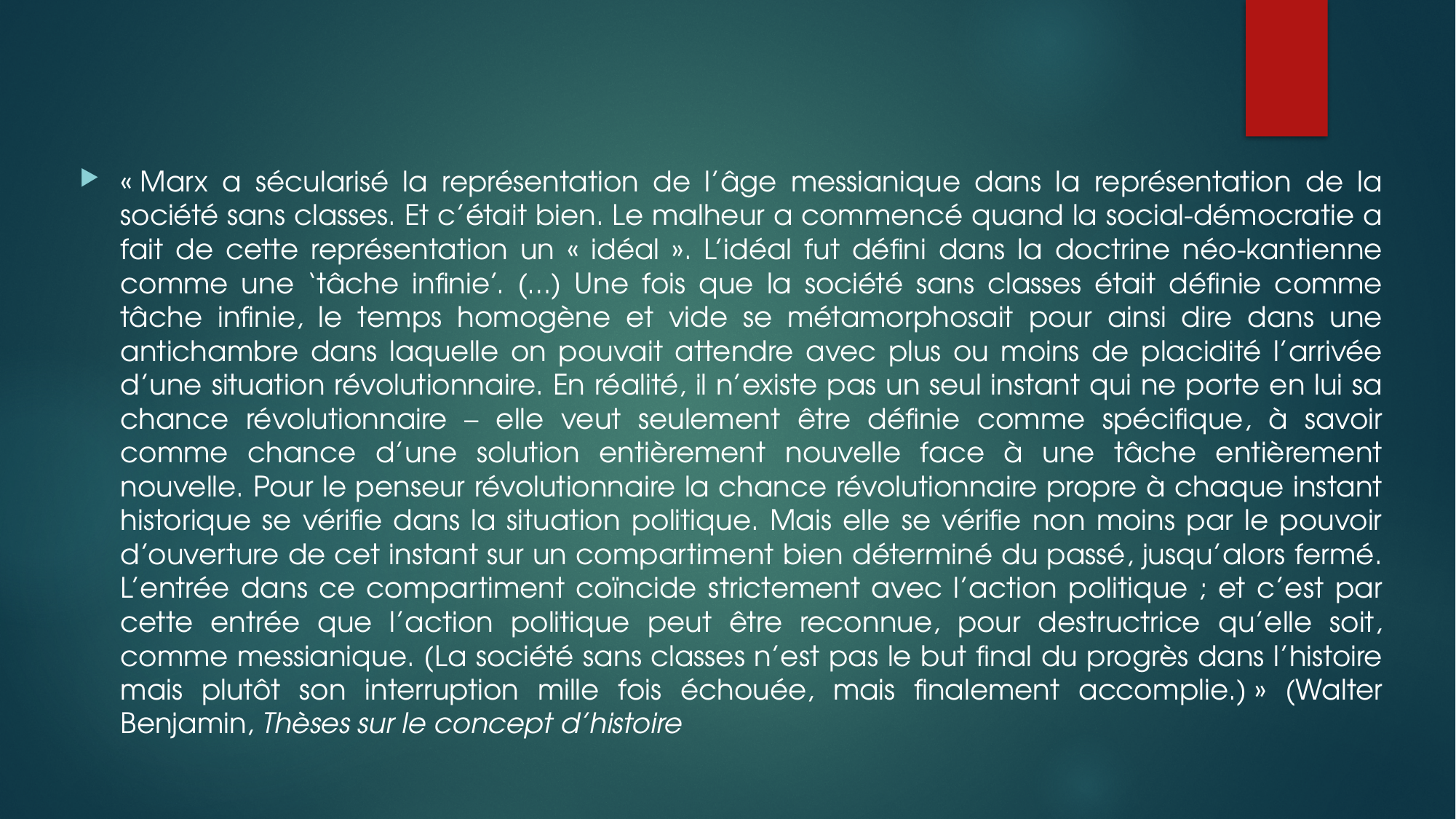

« Marx a sécularisé la représentation de l’âge messianique dans la représentation de la société sans classes. Et c’était bien. Le malheur a commencé quand la social-démocratie a fait de cette représentation un « idéal ». L’idéal fut défini dans la doctrine néo-kantienne comme une ‘tâche infinie’. (…) Une fois que la société sans classes était définie comme tâche infinie, le temps homogène et vide se métamorphosait pour ainsi dire dans une antichambre dans laquelle on pouvait attendre avec plus ou moins de placidité l’arrivée d’une situation révolutionnaire. En réalité, il n’existe pas un seul instant qui ne porte en lui sa chance révolutionnaire – elle veut seulement être définie comme spécifique, à savoir comme chance d’une solution entièrement nouvelle face à une tâche entièrement nouvelle. Pour le penseur révolutionnaire la chance révolutionnaire propre à chaque instant historique se vérifie dans la situation politique. Mais elle se vérifie non moins par le pouvoir d’ouverture de cet instant sur un compartiment bien déterminé du passé, jusqu’alors fermé. L’entrée dans ce compartiment coïncide strictement avec l’action politique ; et c’est par cette entrée que l’action politique peut être reconnue, pour destructrice qu’elle soit, comme messianique. (La société sans classes n’est pas le but final du progrès dans l’histoire mais plutôt son interruption mille fois échouée, mais finalement accomplie.) » (Walter Benjamin, Thèses sur le concept d’histoire